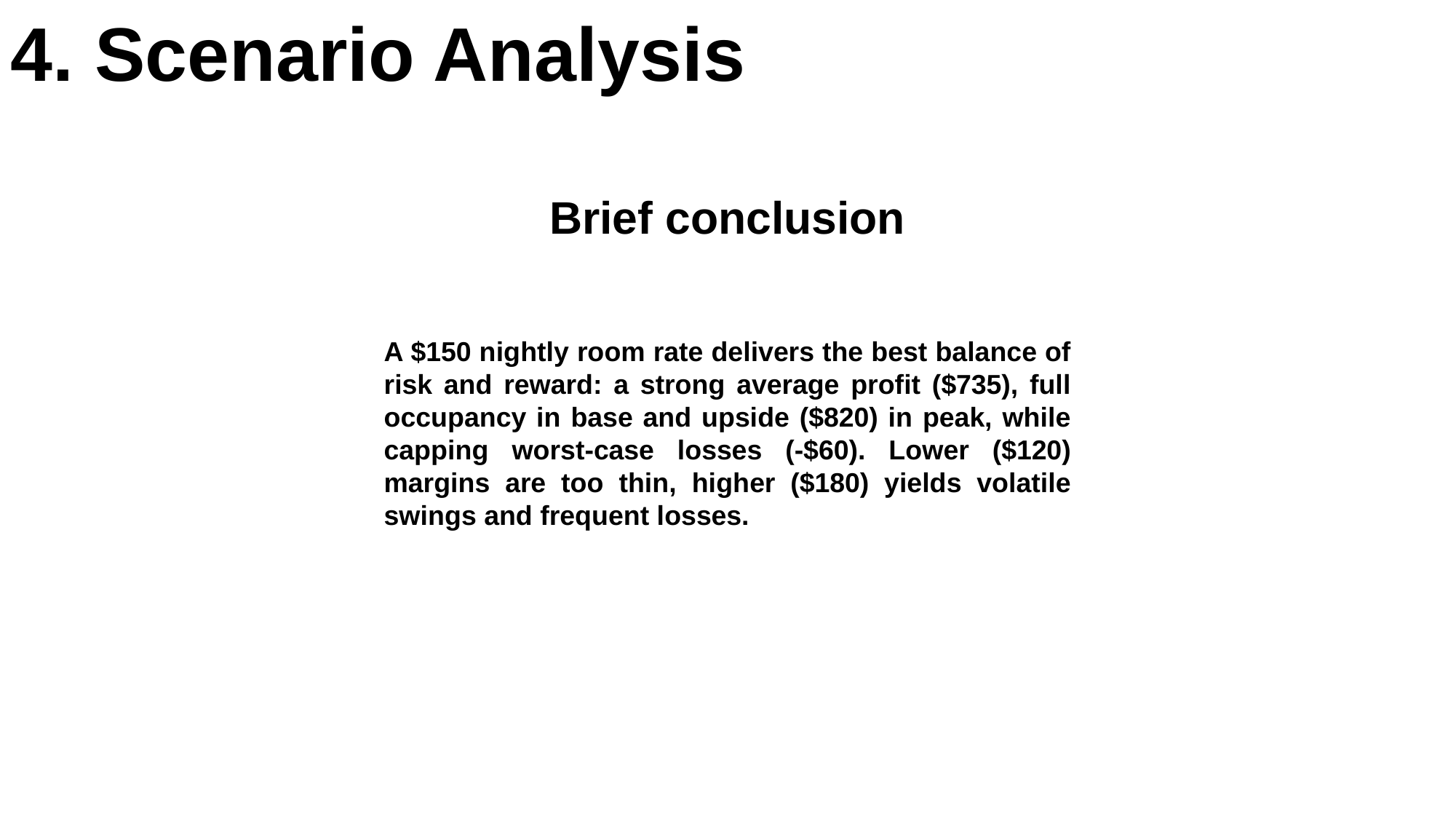

4. Scenario Analysis
An 8-person spill raises profit only to $703, still below peak; average spill (3) yields just $128, and fewer arrivals drive losses.

Brief conclusion
A $150 nightly room rate delivers the best balance of risk and reward: a strong average profit ($735), full occupancy in base and upside ($820) in peak, while capping worst-case losses (-$60). Lower ($120) margins are too thin, higher ($180) yields volatile swings and frequent losses.